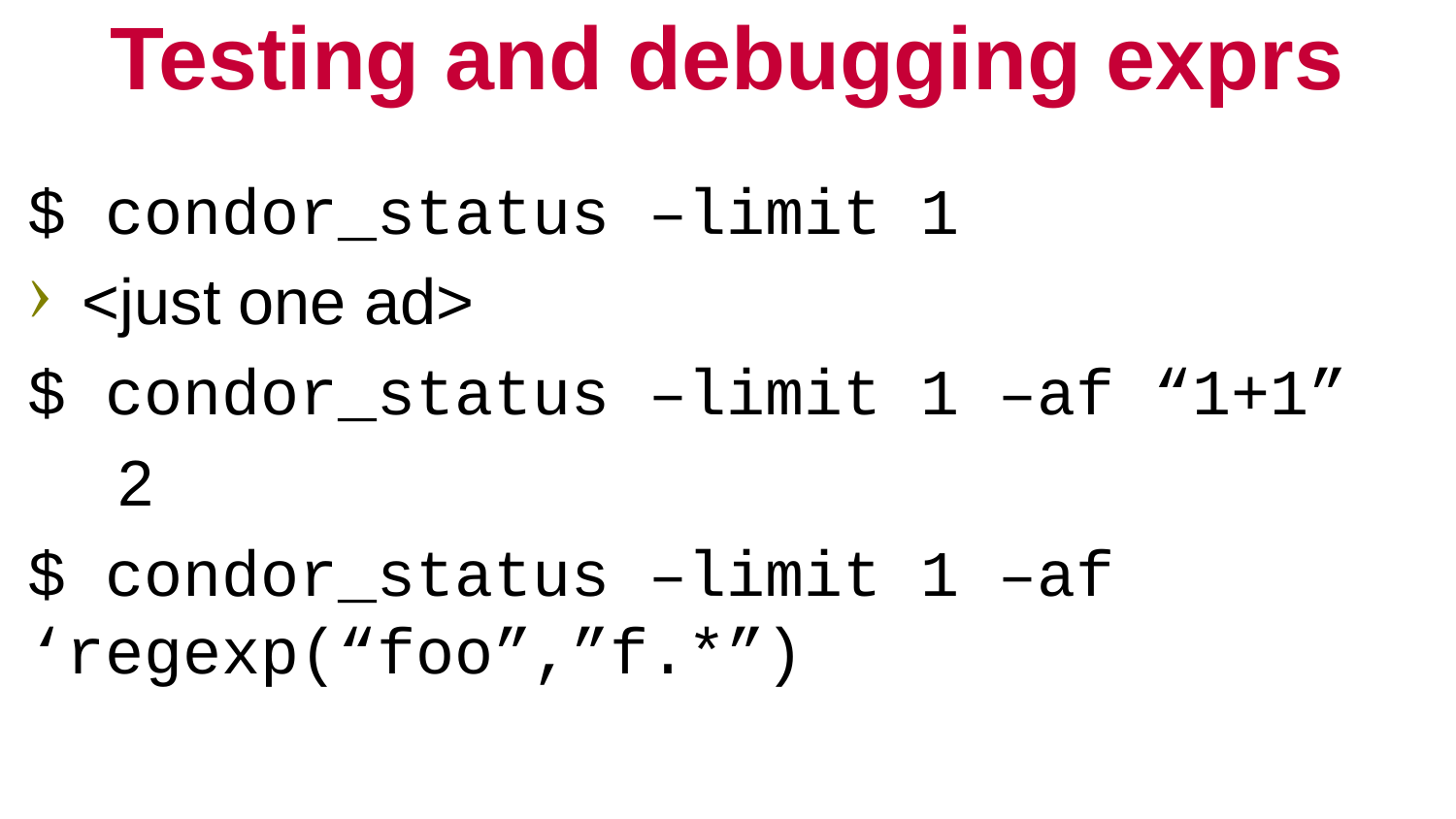

# Testing and debugging exprs
$ condor_status –limit 1
<just one ad>
$ condor_status –limit 1 –af “1+1”
     2
$ condor_status –limit 1 –af ‘regexp(“foo”,”f.*”)